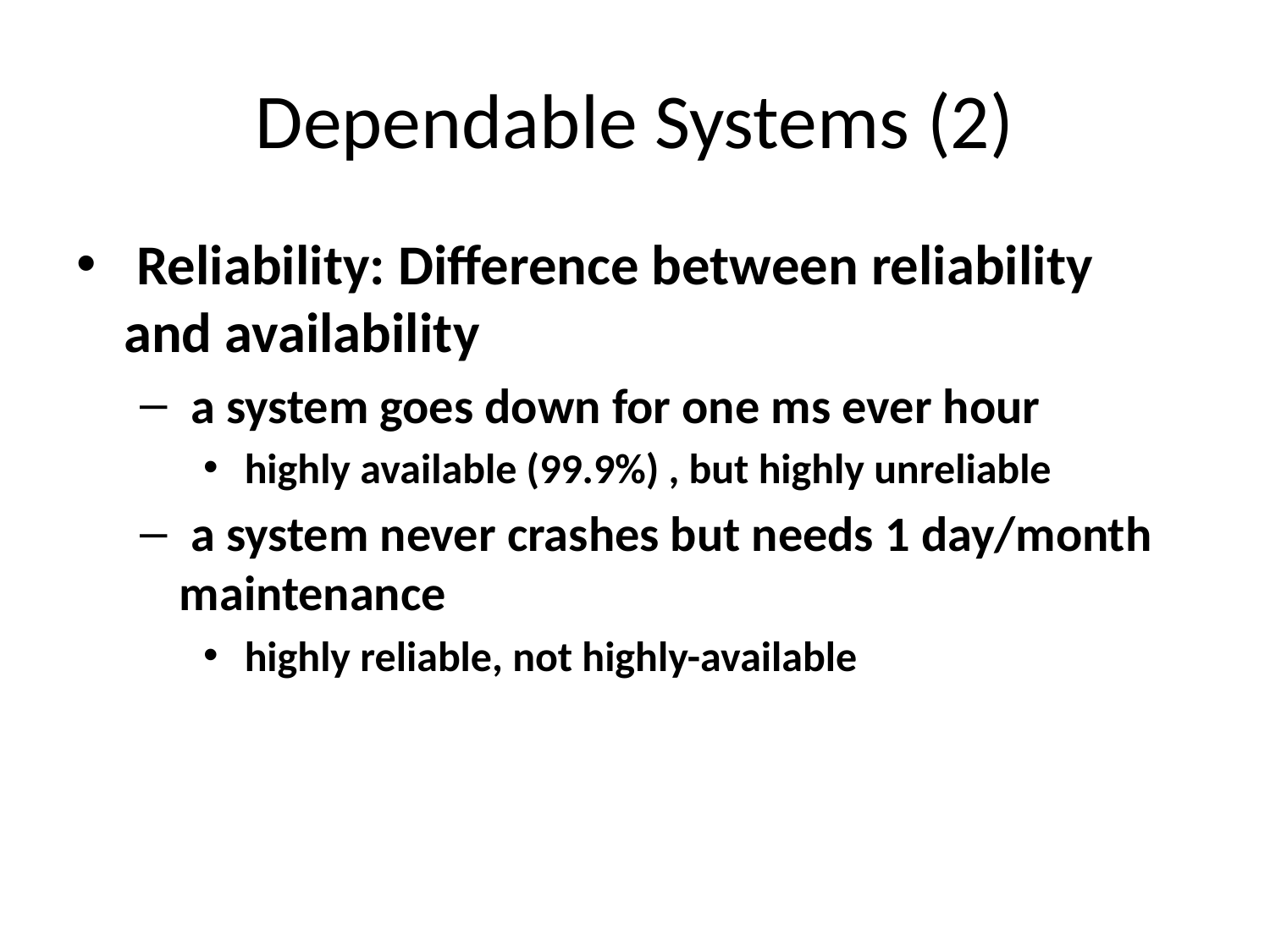

# Dependable Systems (2)
 Reliability: Difference between reliability and availability
 a system goes down for one ms ever hour
 highly available (99.9%) , but highly unreliable
 a system never crashes but needs 1 day/month maintenance
 highly reliable, not highly-available